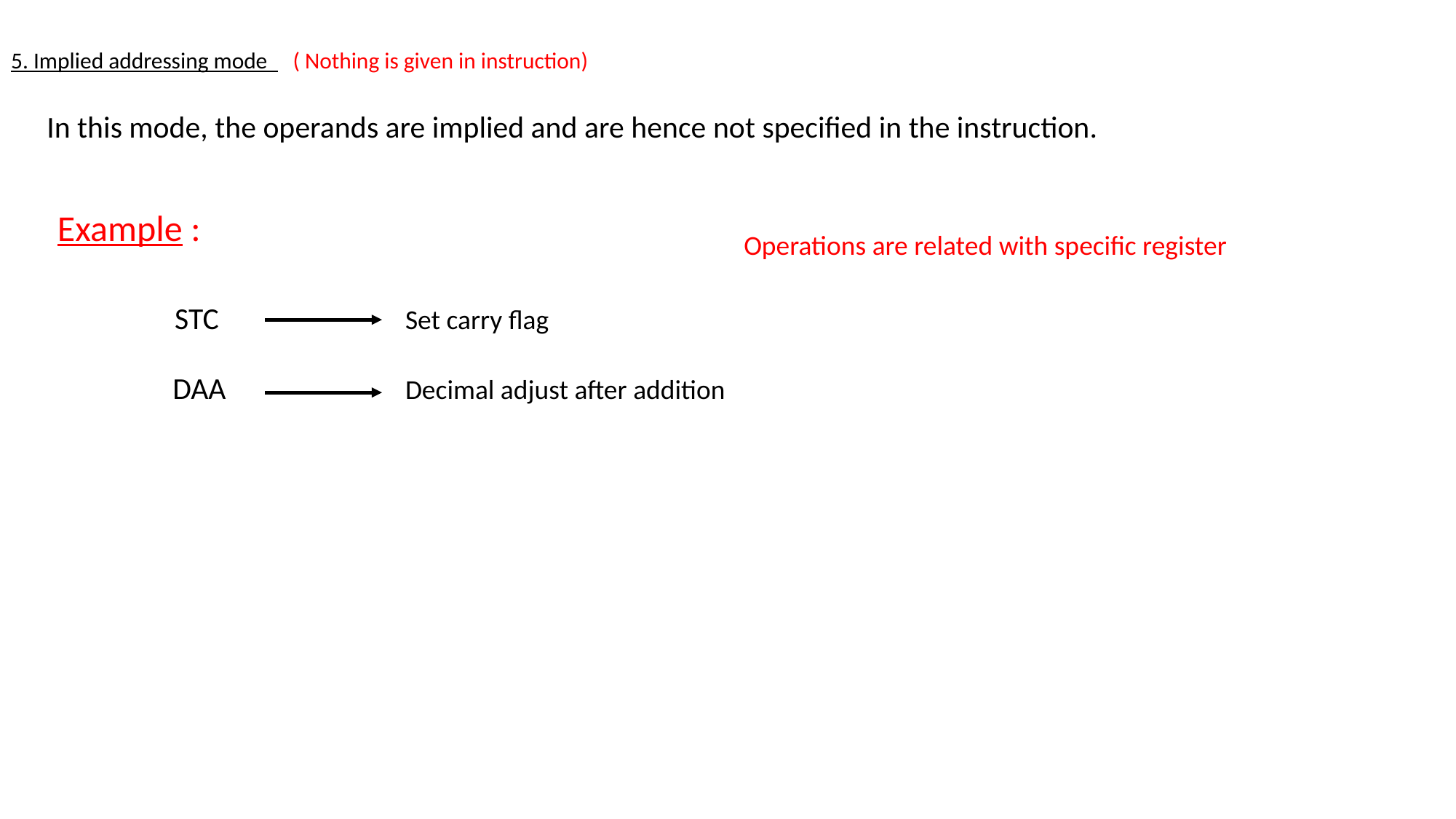

# 5. Implied addressing mode     ( Nothing is given in instruction)
In this mode, the operands are implied and are hence not specified in the instruction.
Example :
Operations are related with specific register
Set carry flag
STC

Decimal adjust after addition
DAA